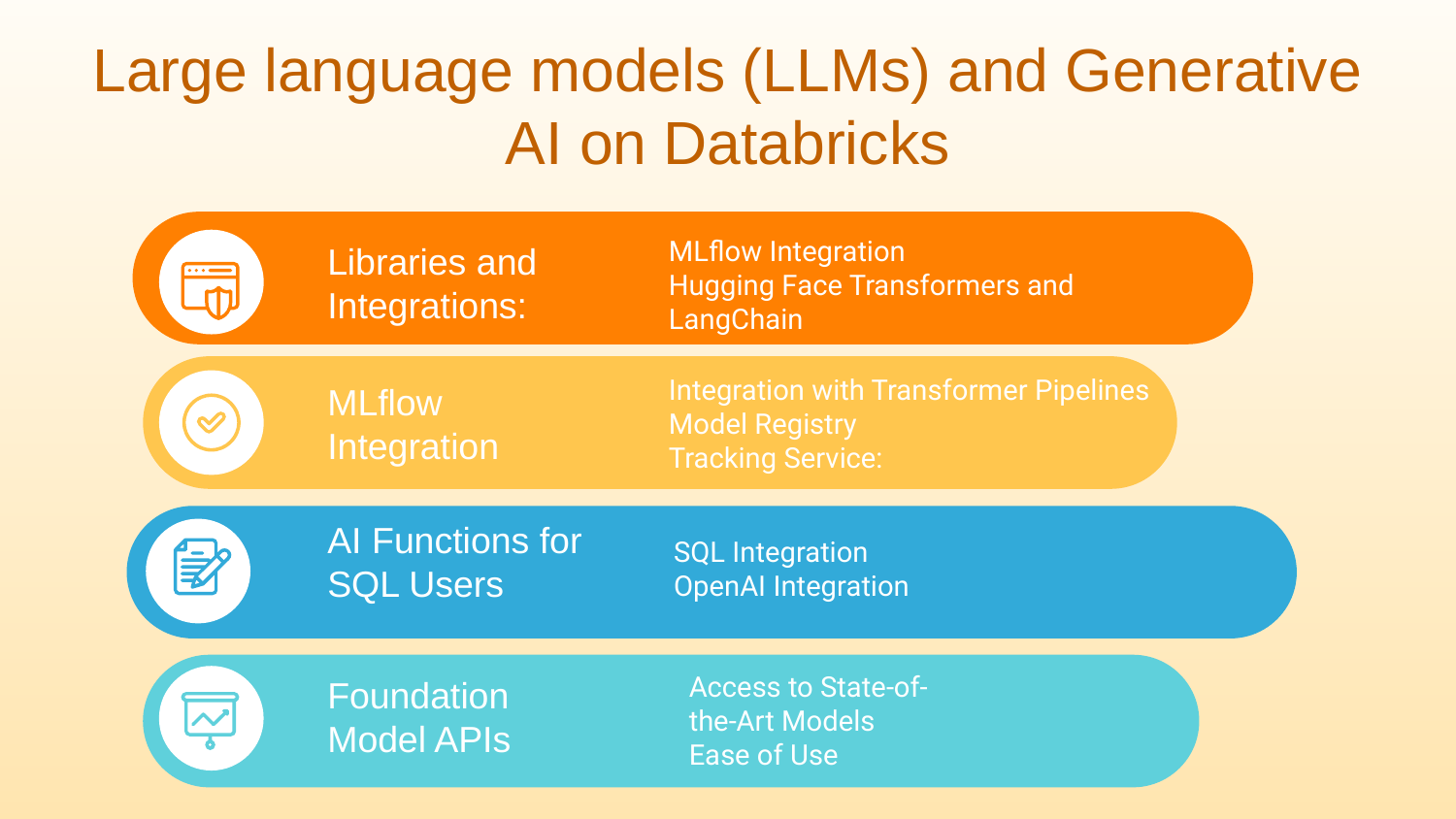

# Large language models (LLMs) and Generative AI on Databricks

MLflow Integration
Hugging Face Transformers and LangChain
Libraries and Integrations:

Integration with Transformer Pipelines
Model Registry
Tracking Service:
MLflow Integration

AI Functions for SQL Users

SQL Integration
OpenAI Integration

Foundation Model APIs
Access to State-of-the-Art Models
Ease of Use